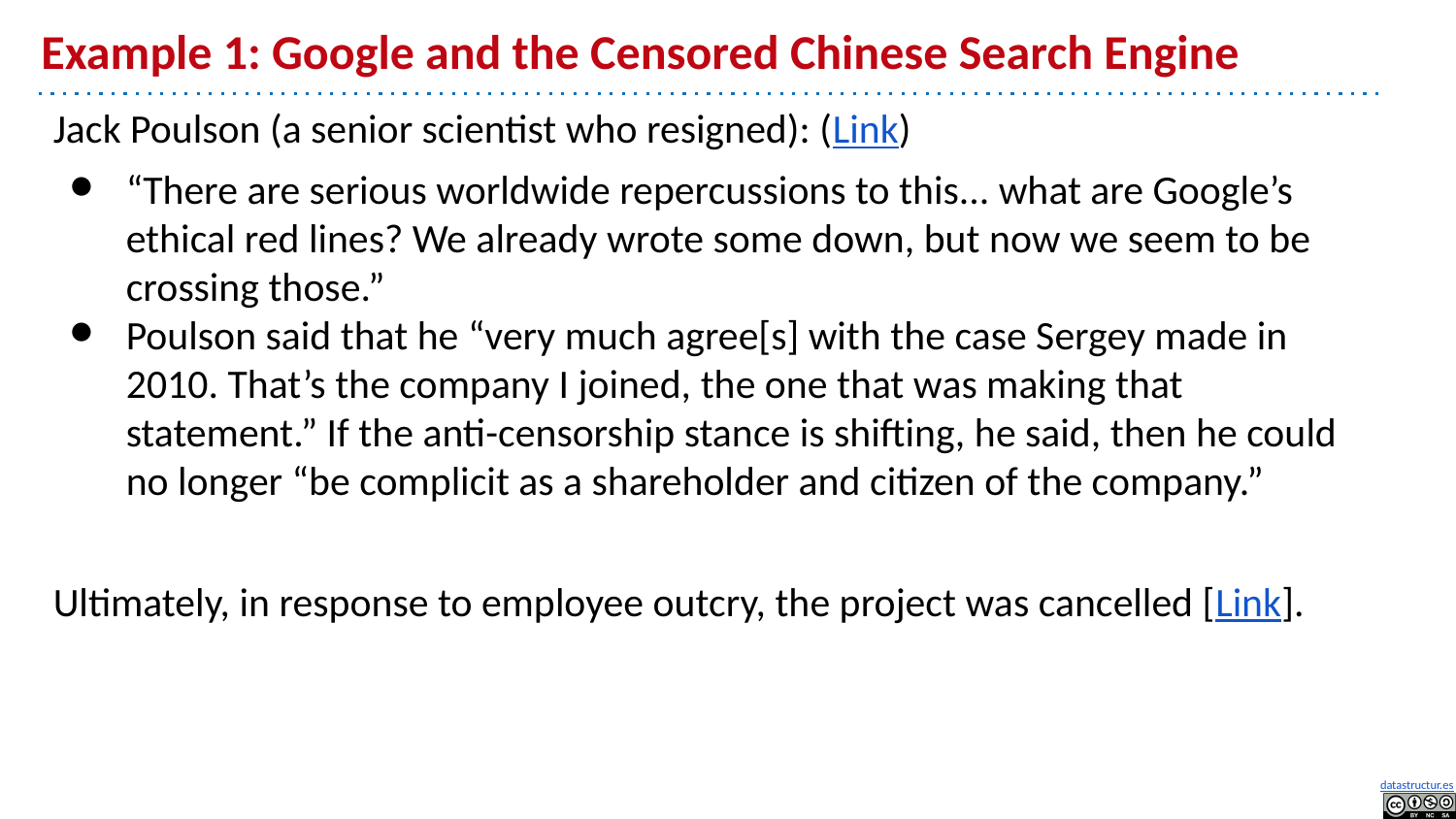

# Example 1: Google and the Censored Chinese Search Engine
Jack Poulson (a senior scientist who resigned): (Link)
“There are serious worldwide repercussions to this... what are Google’s ethical red lines? We already wrote some down, but now we seem to be crossing those.”
Poulson said that he “very much agree[s] with the case Sergey made in 2010. That’s the company I joined, the one that was making that statement.” If the anti-censorship stance is shifting, he said, then he could no longer “be complicit as a shareholder and citizen of the company.”

Ultimately, in response to employee outcry, the project was cancelled [Link].